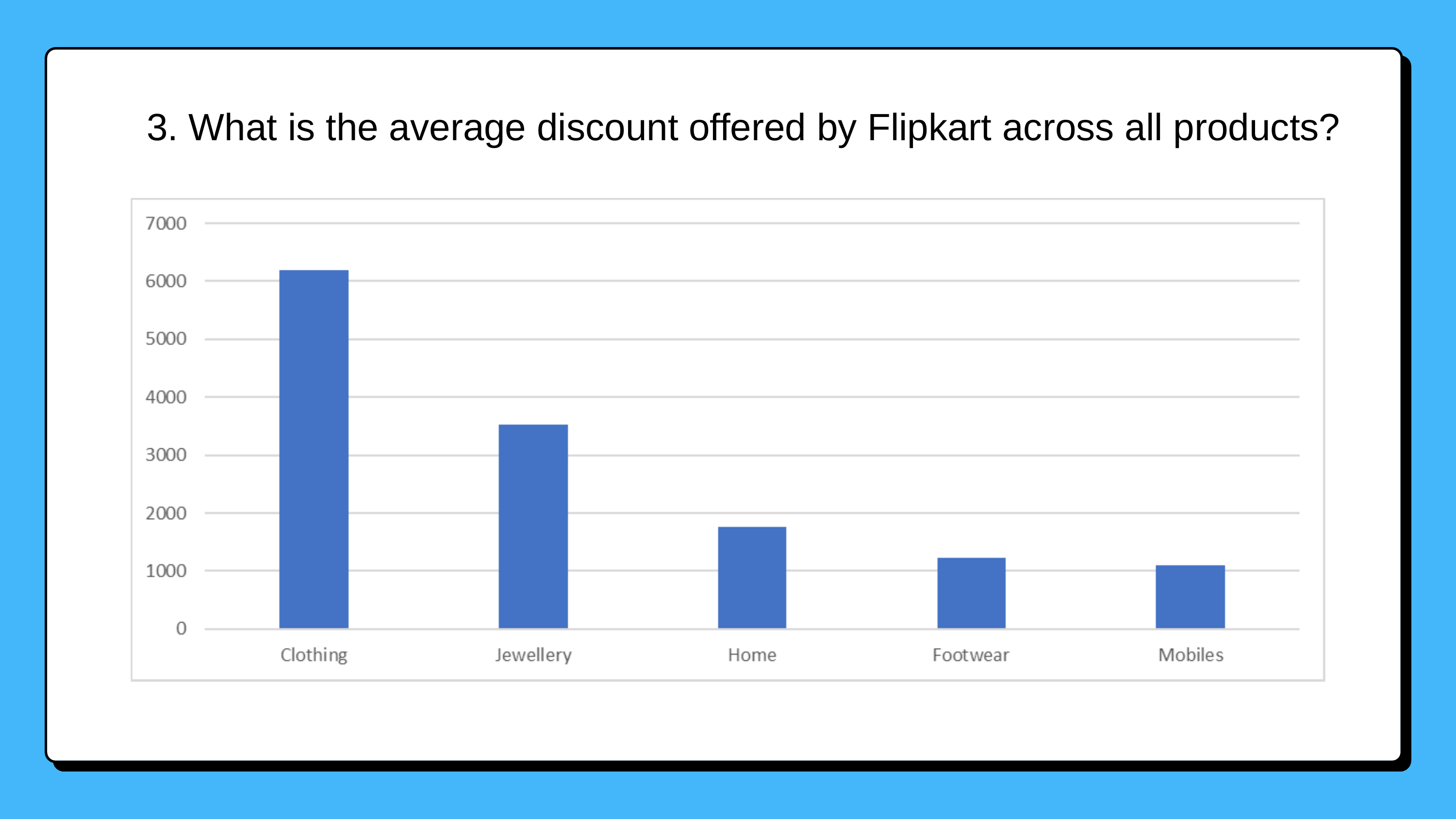

3. What is the average discount offered by Flipkart across all products?